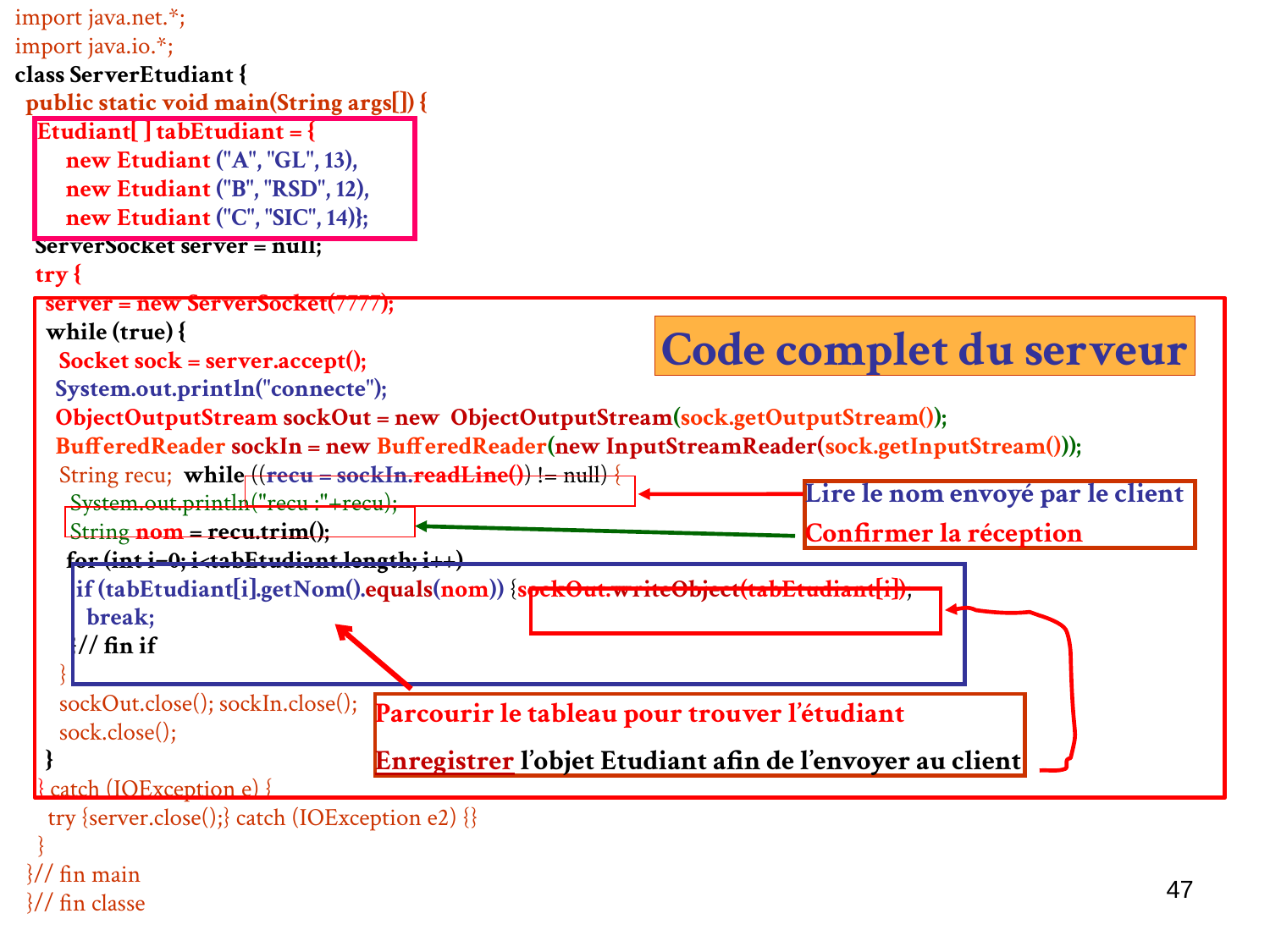

import java.net.*;
import java.io.*;
class ServerEtudiant {
  public static void main(String args[]) {
    Etudiant[ ] tabEtudiant = {
          new Etudiant ("A", "GL", 13),
          new Etudiant ("B", "RSD", 12),
          new Etudiant ("C", "SIC", 14)};
    ServerSocket server = null;
    try {
      server = new ServerSocket(7777);
      while (true) {
        Socket sock = server.accept();
        System.out.println("connecte");
        ObjectOutputStream sockOut = new  ObjectOutputStream(sock.getOutputStream());
        BufferedReader sockIn = new BufferedReader(new InputStreamReader(sock.getInputStream()));
        String recu;  while ((recu = sockIn.readLine()) != null) {
          System.out.println("recu :"+recu);
          String nom = recu.trim();
          for (int i=0; i<tabEtudiant.length; i++)
            if (tabEtudiant[i].getNom().equals(nom)) {sockOut.writeObject(tabEtudiant[i]);
              break;
          }// fin if
        }
        sockOut.close(); sockIn.close();
        sock.close();
      }
    } catch (IOException e) {
      try {server.close();} catch (IOException e2) {}
    }
  }// fin main
  }// fin classe

Code complet du serveur

Lire le nom envoyé par le client
Confirmer la réception

Parcourir le tableau pour trouver l’étudiant
Enregistrer l’objet Etudiant afin de l’envoyer au client
47